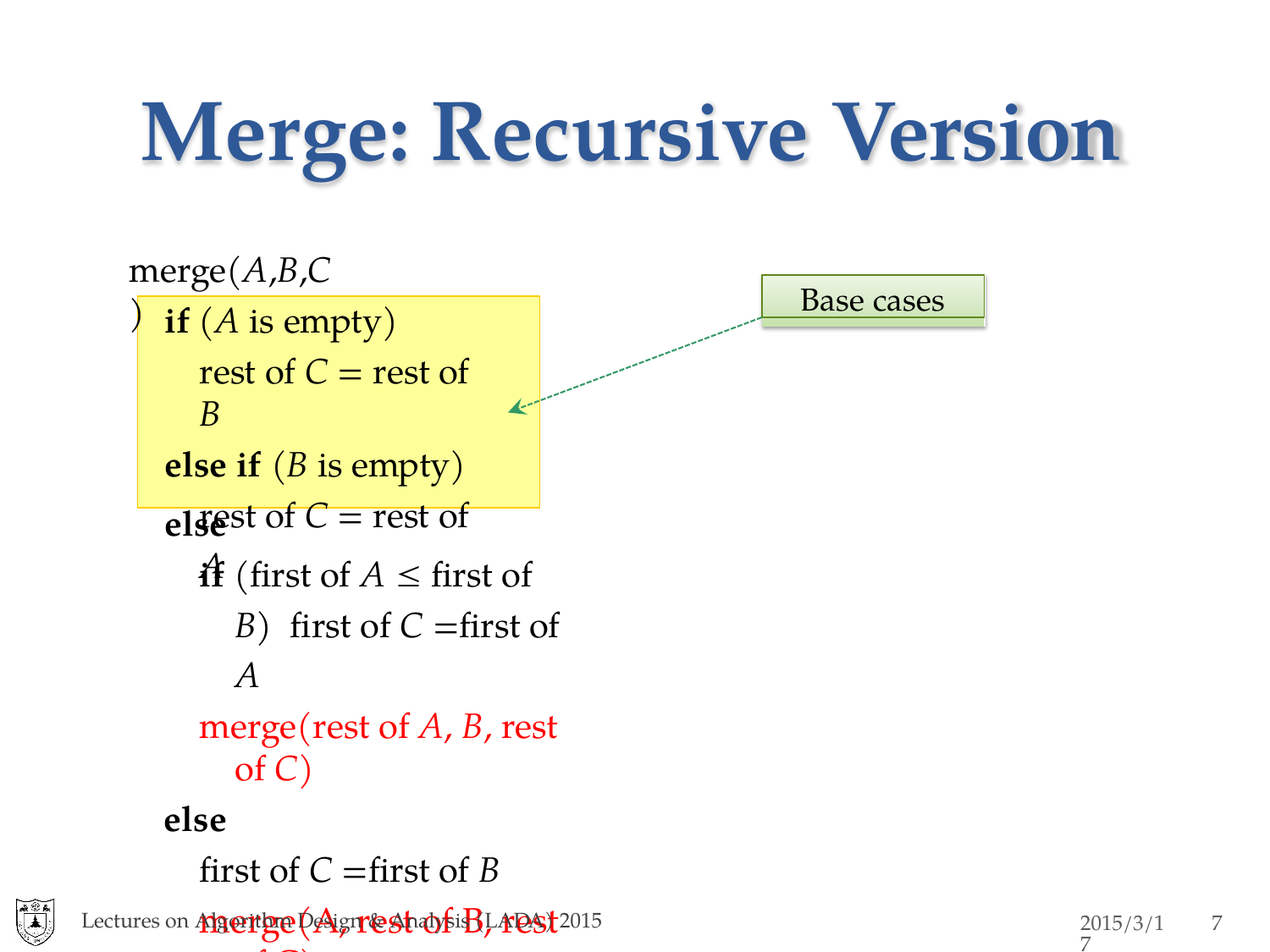

# Merge: Recursive Version
merge(A,B,C)

Base cases
if (A is empty)
rest of C = rest of B
else if (B is empty)  rest of C = rest of A

else
if (first of A ≤ first of B)  first of C =first of A
merge(rest of A, B, rest of C)
else
first of C =first of B
merge(A, rest of B, rest of C)
return
Lectures on Algorithm Design & Analysis (LADA) 2015
7
2015/3/17